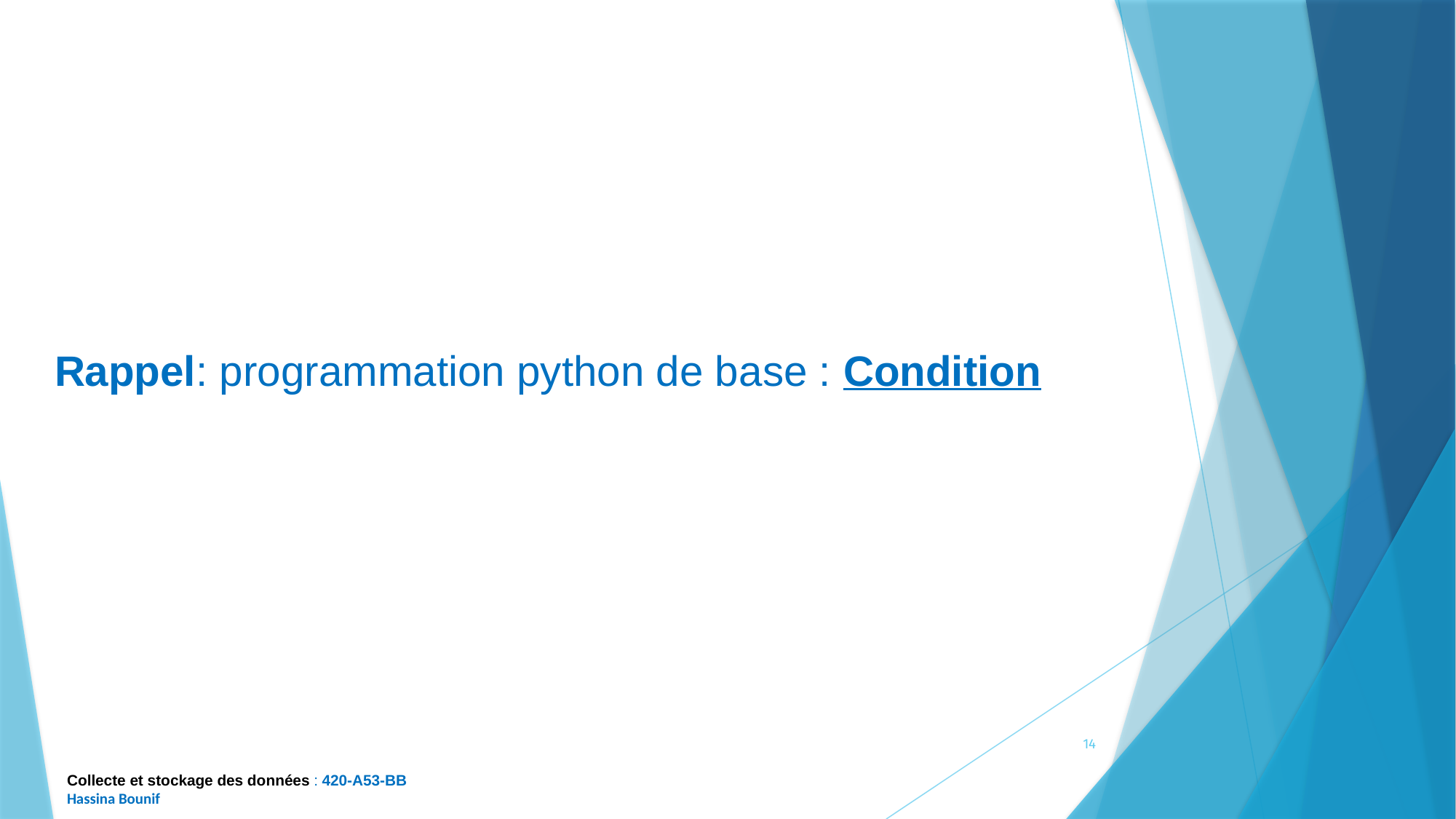

Rappel: programmation python de base : Condition
14